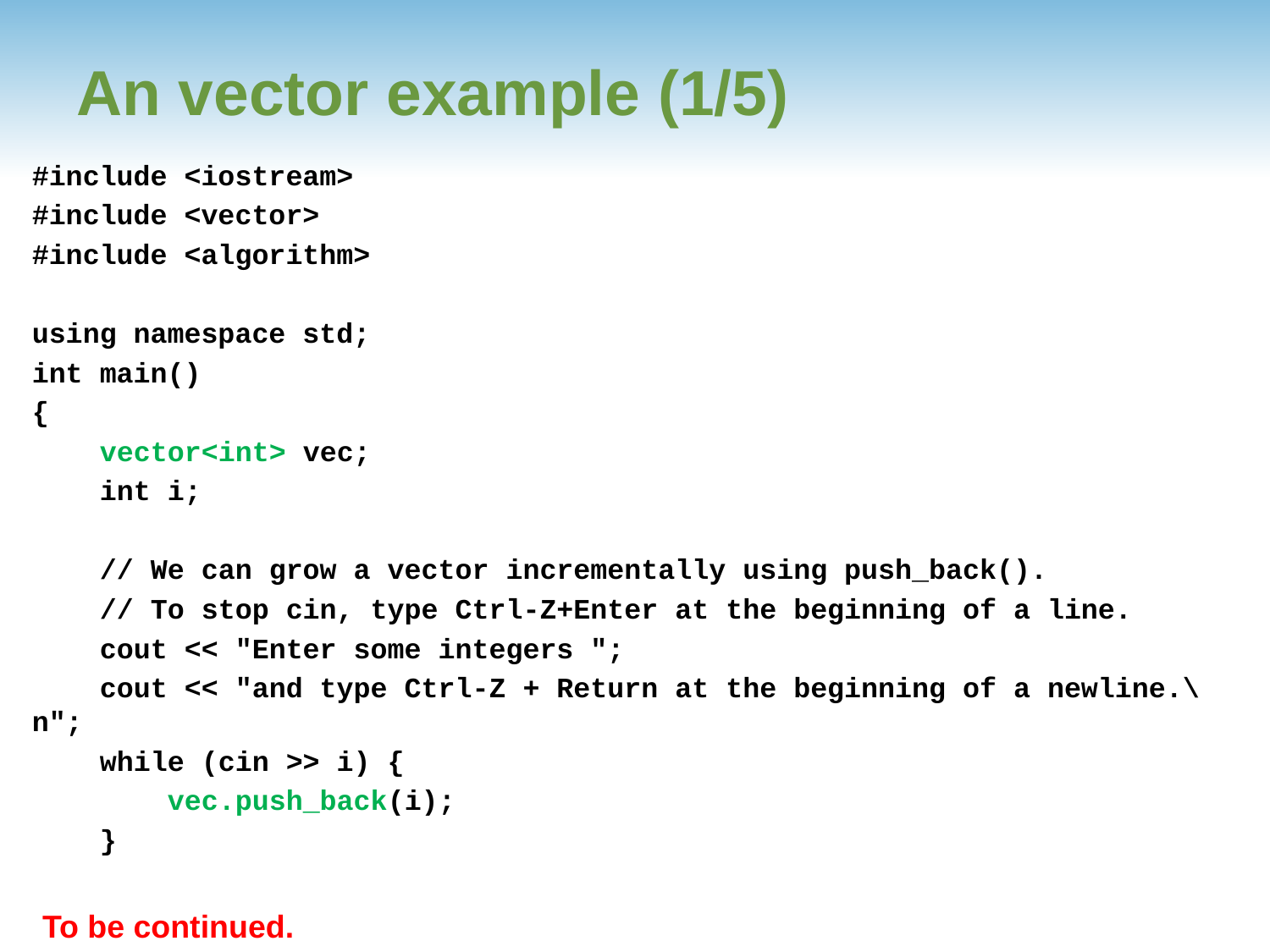

# An vector example (1/5)
#include <iostream>
#include <vector>
#include <algorithm>

using namespace std;
int main()
{
    vector<int> vec;
    int i;

    // We can grow a vector incrementally using push_back().
    // To stop cin, type Ctrl-Z+Enter at the beginning of a line.
    cout << "Enter some integers ";
    cout << "and type Ctrl-Z + Return at the beginning of a newline.\n";
    while (cin >> i) {
        vec.push_back(i);
    }
To be continued.